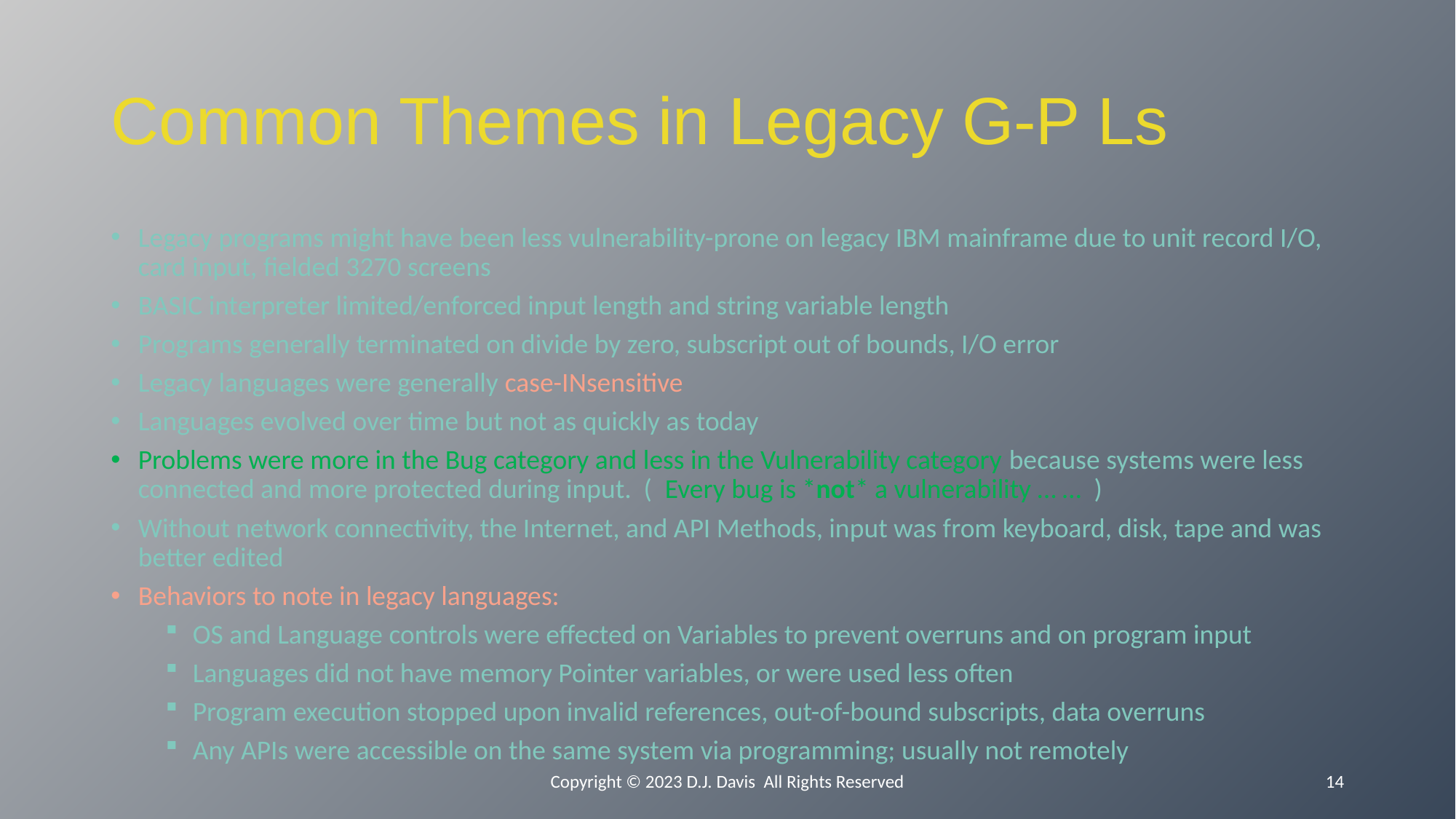

# Common Themes in Legacy G-P Ls
Legacy programs might have been less vulnerability-prone on legacy IBM mainframe due to unit record I/O, card input, fielded 3270 screens
BASIC interpreter limited/enforced input length and string variable length
Programs generally terminated on divide by zero, subscript out of bounds, I/O error
Legacy languages were generally case-INsensitive
Languages evolved over time but not as quickly as today
Problems were more in the Bug category and less in the Vulnerability category because systems were less connected and more protected during input.  (  Every bug is *not* a vulnerability … …  )
Without network connectivity, the Internet, and API Methods, input was from keyboard, disk, tape and was better edited
Behaviors to note in legacy languages:
OS and Language controls were effected on Variables to prevent overruns and on program input
Languages did not have memory Pointer variables, or were used less often
Program execution stopped upon invalid references, out-of-bound subscripts, data overruns
Any APIs were accessible on the same system via programming; usually not remotely

Copyright © 2023 D.J. Davis  All Rights Reserved
14